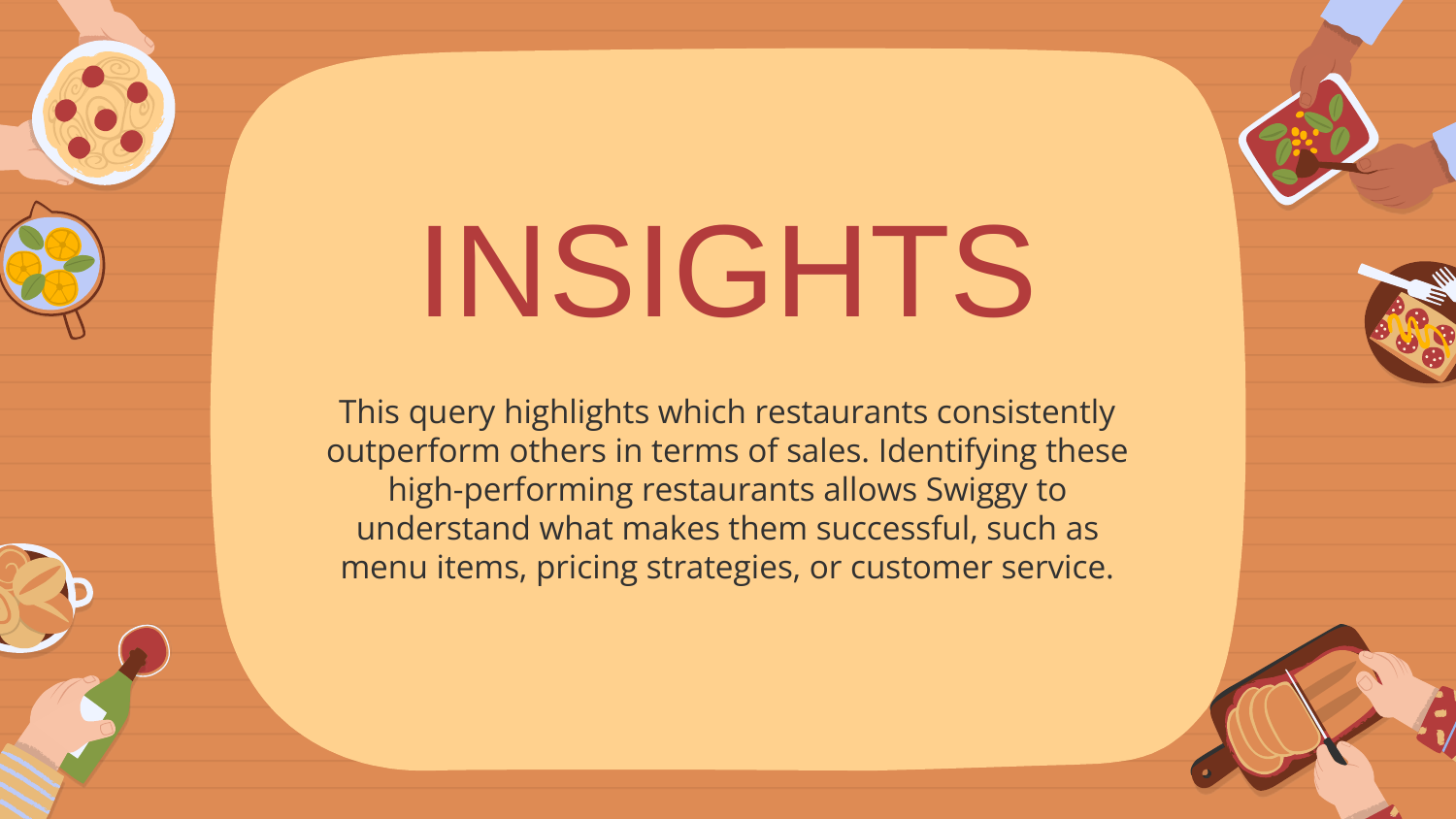

# INSIGHTS
This query highlights which restaurants consistently outperform others in terms of sales. Identifying these high-performing restaurants allows Swiggy to understand what makes them successful, such as menu items, pricing strategies, or customer service.